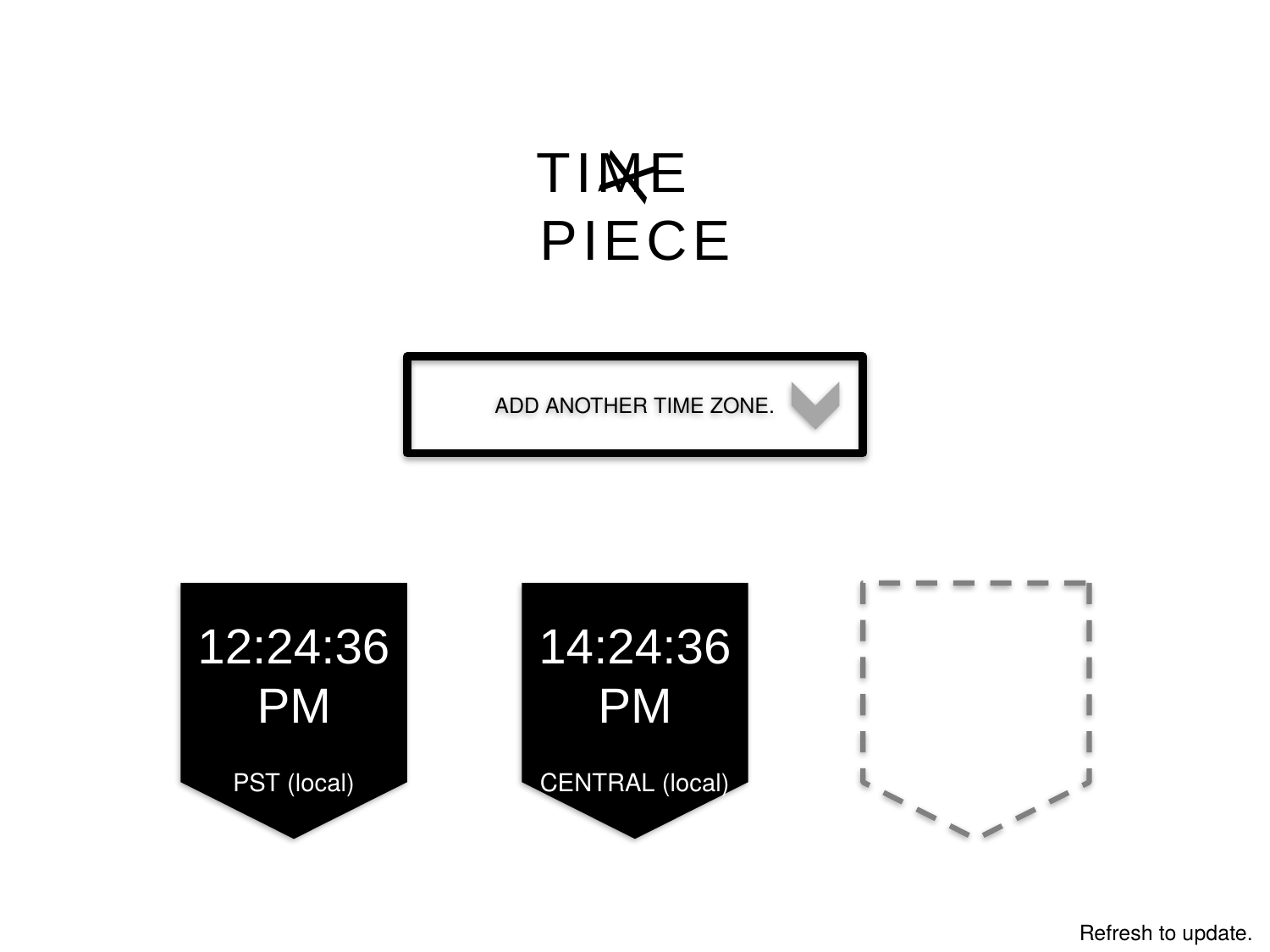

TIME   PIECE
X
ADD ANOTHER TIME ZONE.

12:24:36 PM

PST (local)

14:24:36 PM

CENTRAL (local)

Refresh to update.